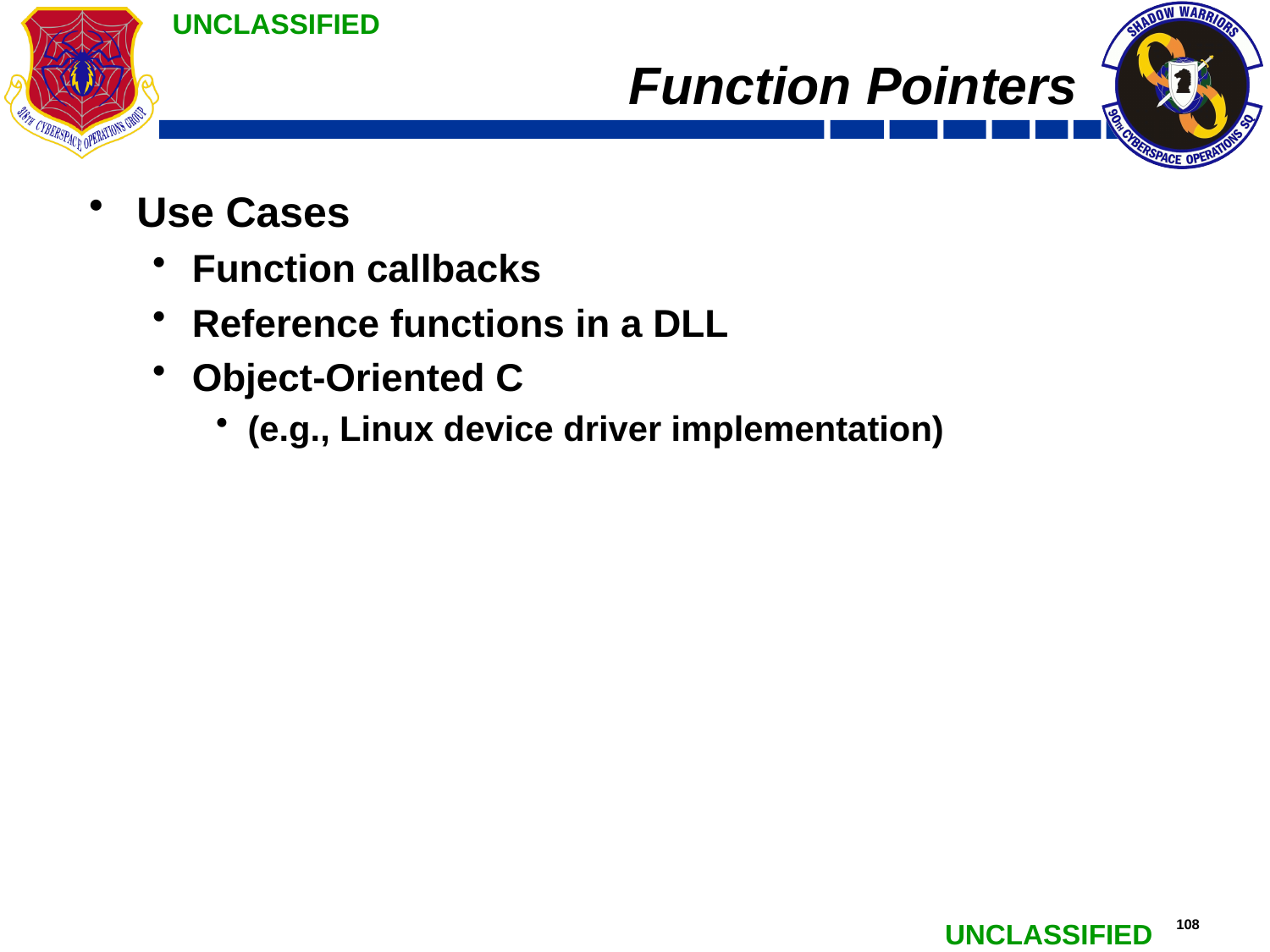

# Function Pointers
Use Cases
Function callbacks
Reference functions in a DLL
Object-Oriented C
(e.g., Linux device driver implementation)